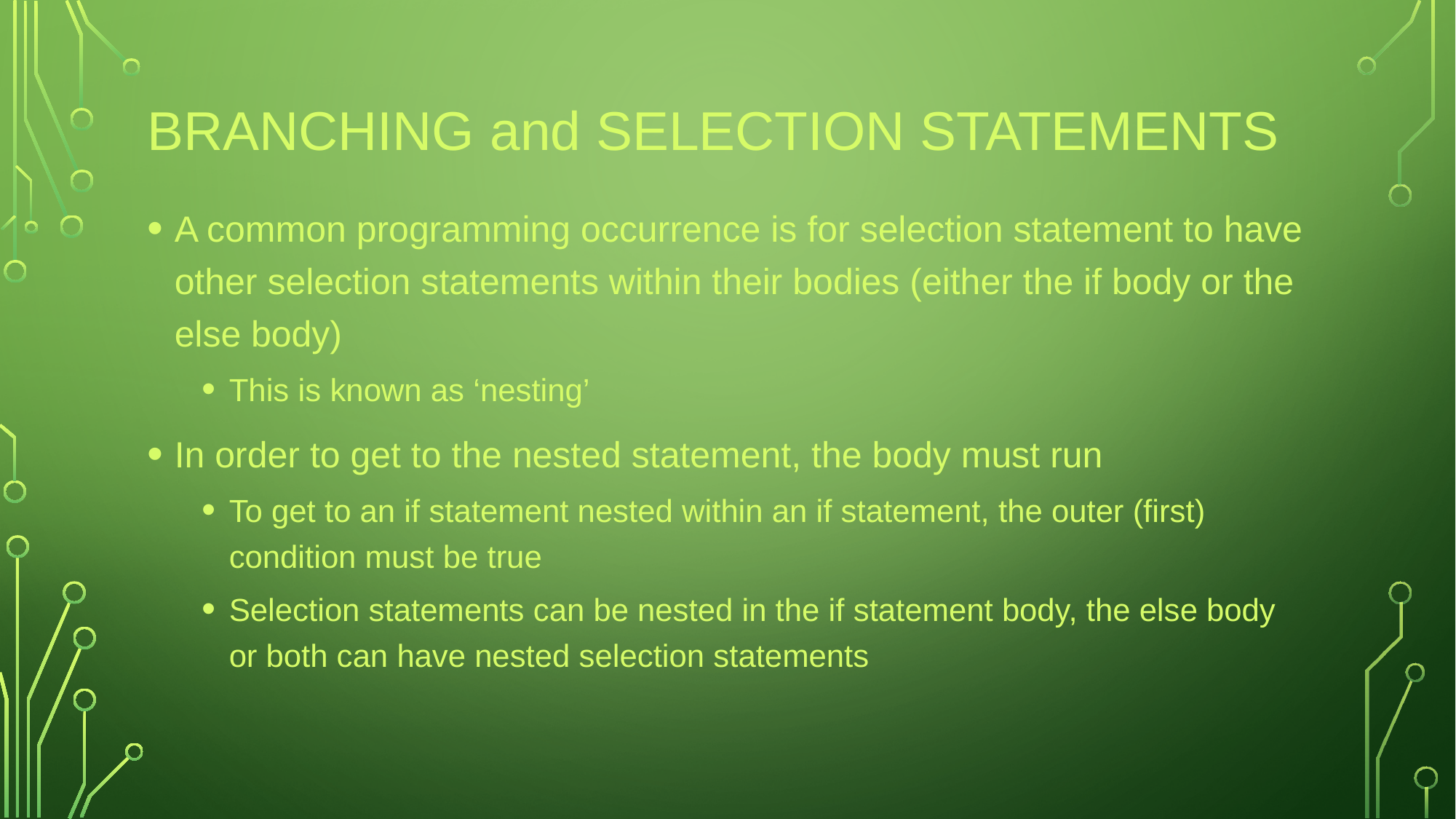

# Branching and Selection Statements
A common programming occurrence is for selection statement to have other selection statements within their bodies (either the if body or the else body)
This is known as ‘nesting’
In order to get to the nested statement, the body must run
To get to an if statement nested within an if statement, the outer (first) condition must be true
Selection statements can be nested in the if statement body, the else body or both can have nested selection statements